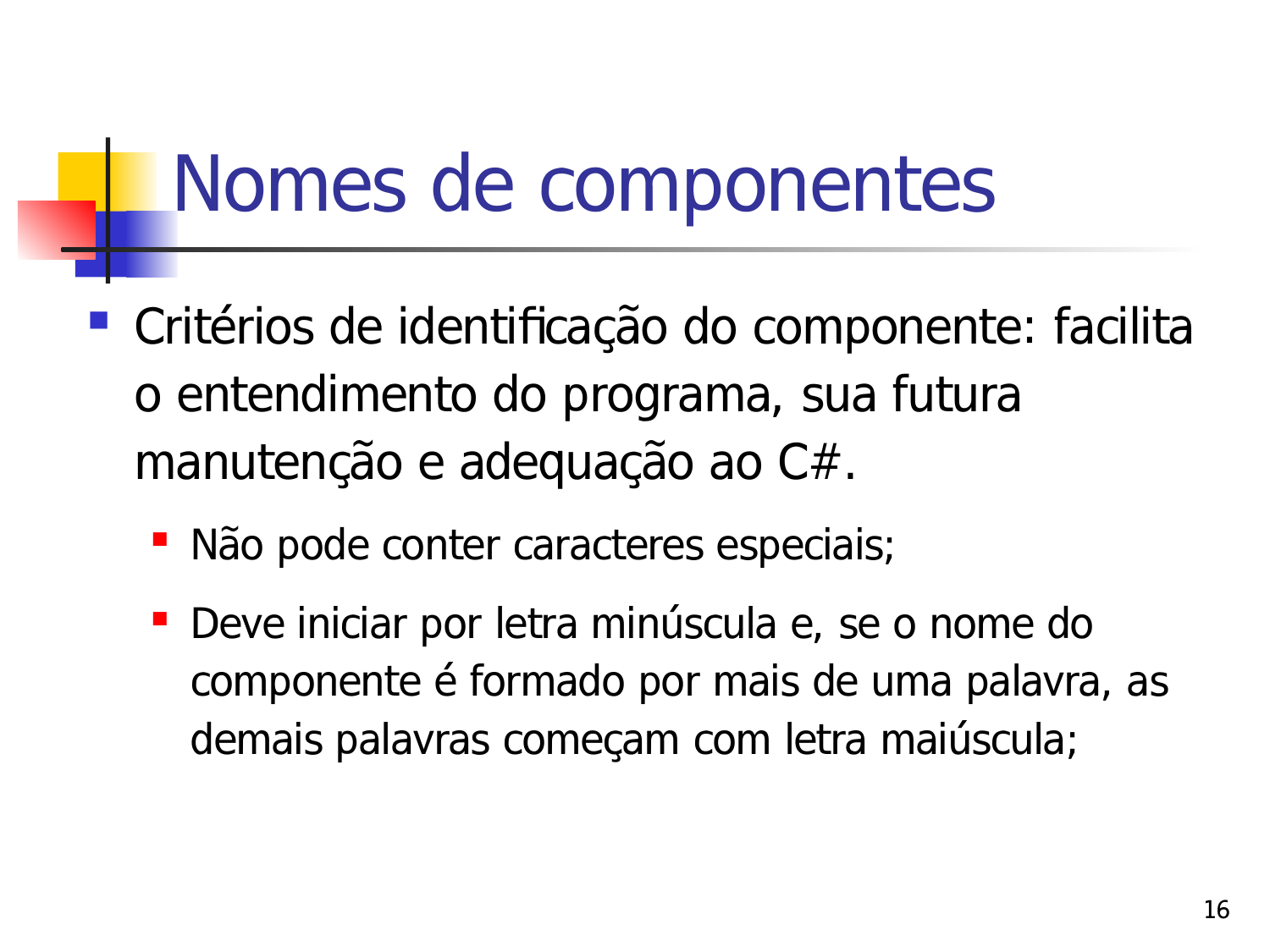

# Nomes de componentes
Critérios de identificação do componente: facilita o entendimento do programa, sua futura manutenção e adequação ao C#.
Não pode conter caracteres especiais;
Deve iniciar por letra minúscula e, se o nome do componente é formado por mais de uma palavra, as demais palavras começam com letra maiúscula;
16